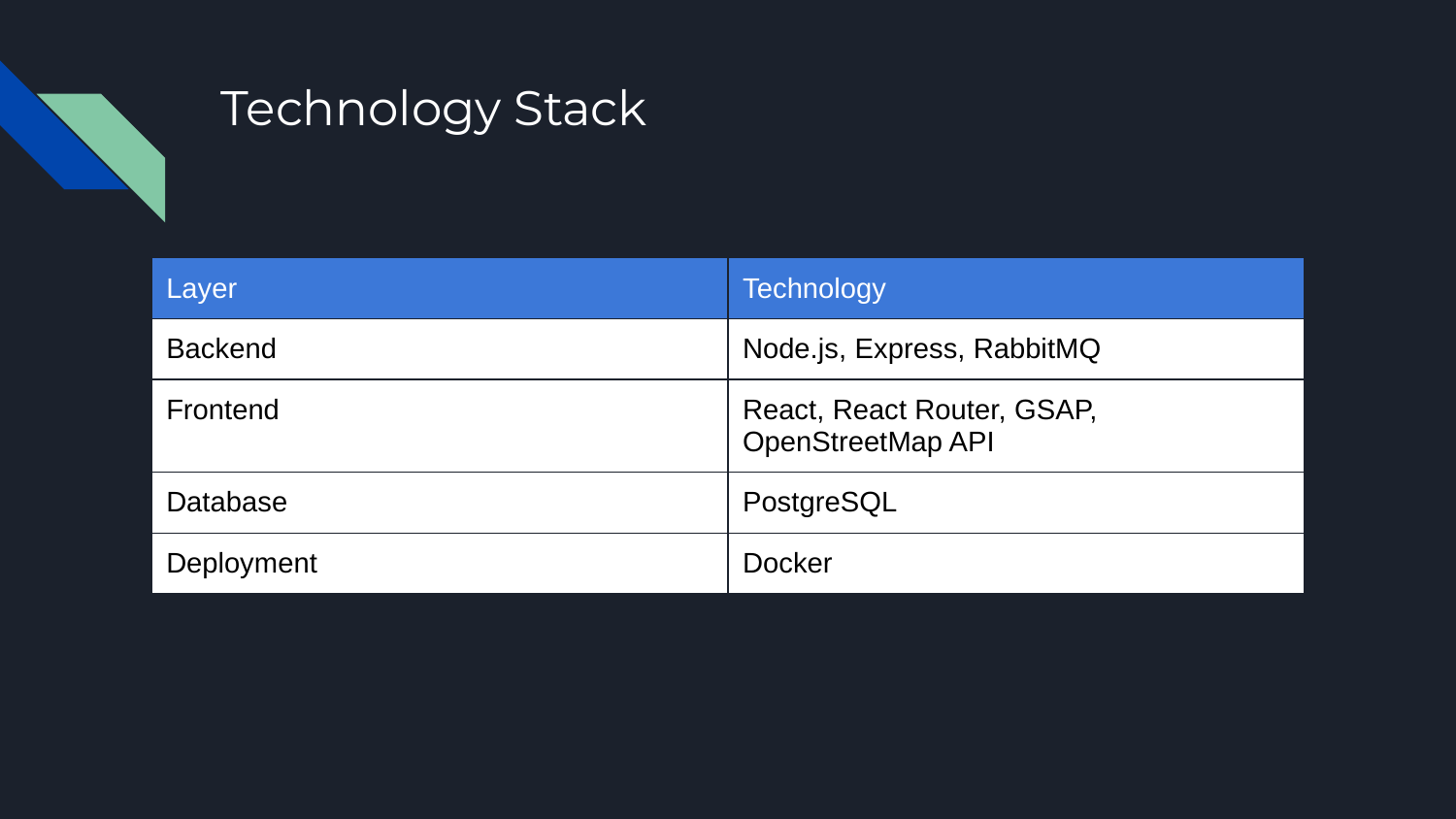

# Technology Stack

| Layer | Technology |
| --- | --- |
| Backend | Node.js, Express, RabbitMQ |
| Frontend | React, React Router, GSAP, OpenStreetMap API |
| Database | PostgreSQL |
| Deployment | Docker |